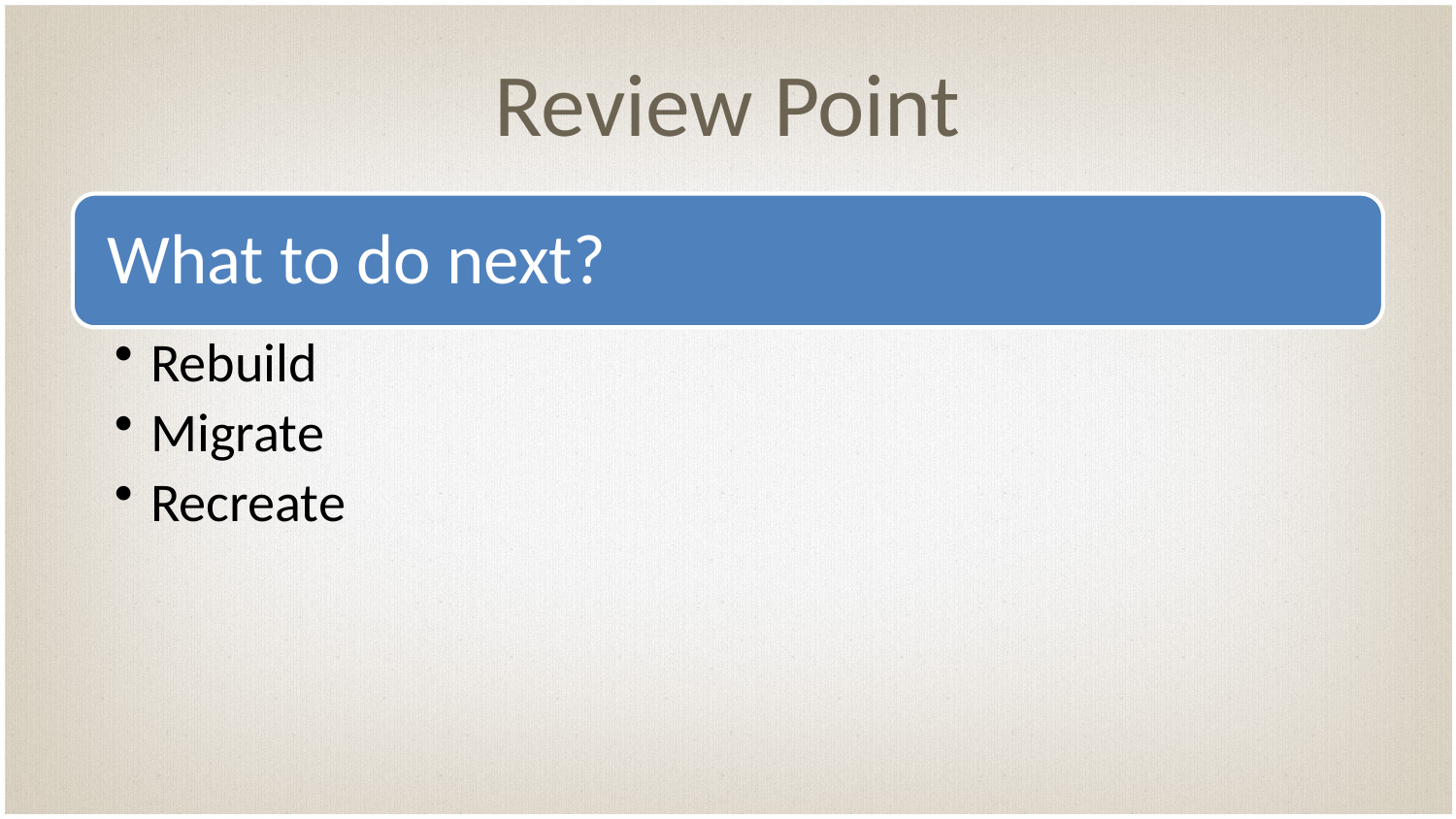

# Review Point
What to do next?
Rebuild
Migrate
Recreate